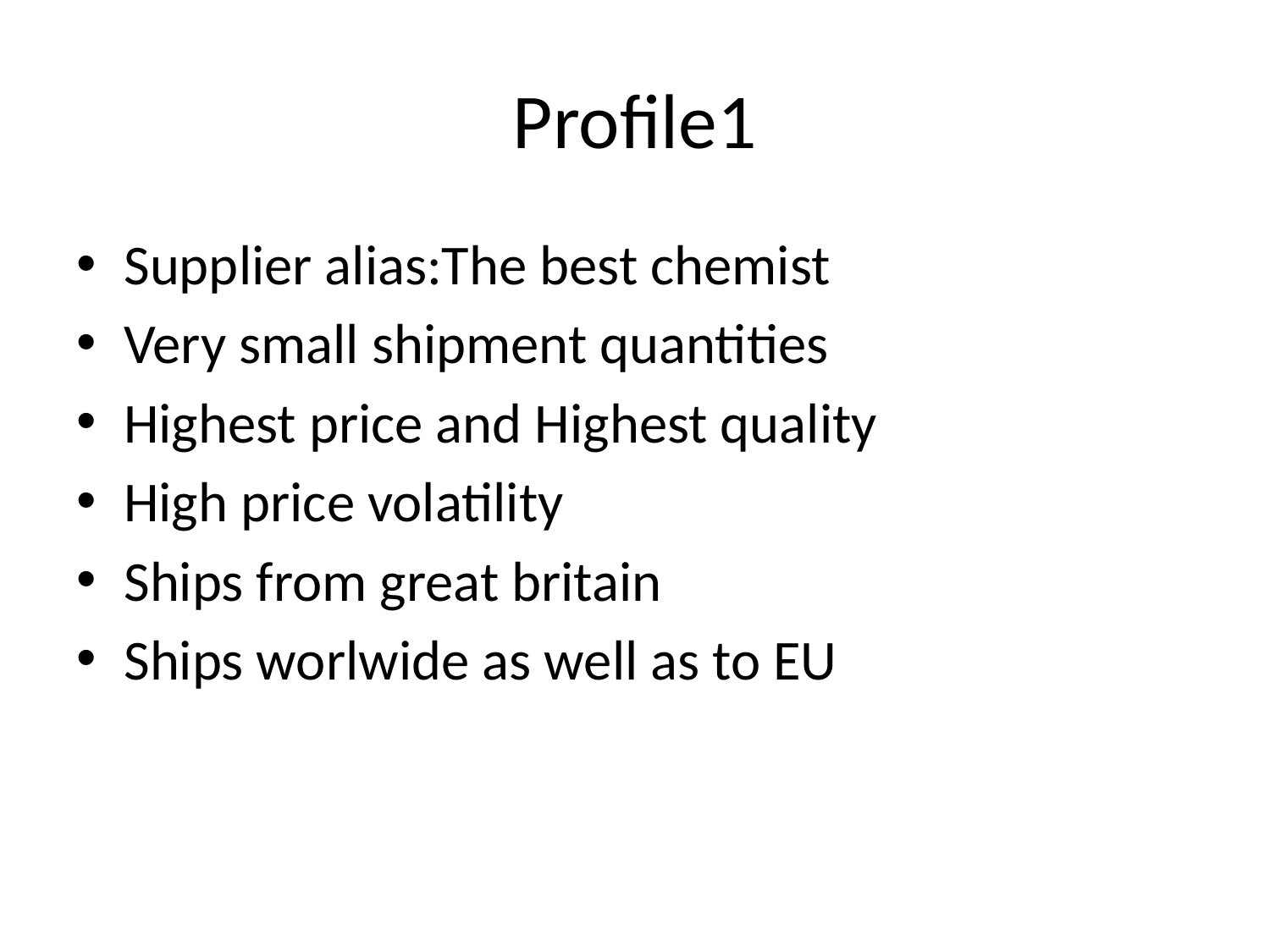

# Profile1
Supplier alias:The best chemist
Very small shipment quantities
Highest price and Highest quality
High price volatility
Ships from great britain
Ships worlwide as well as to EU